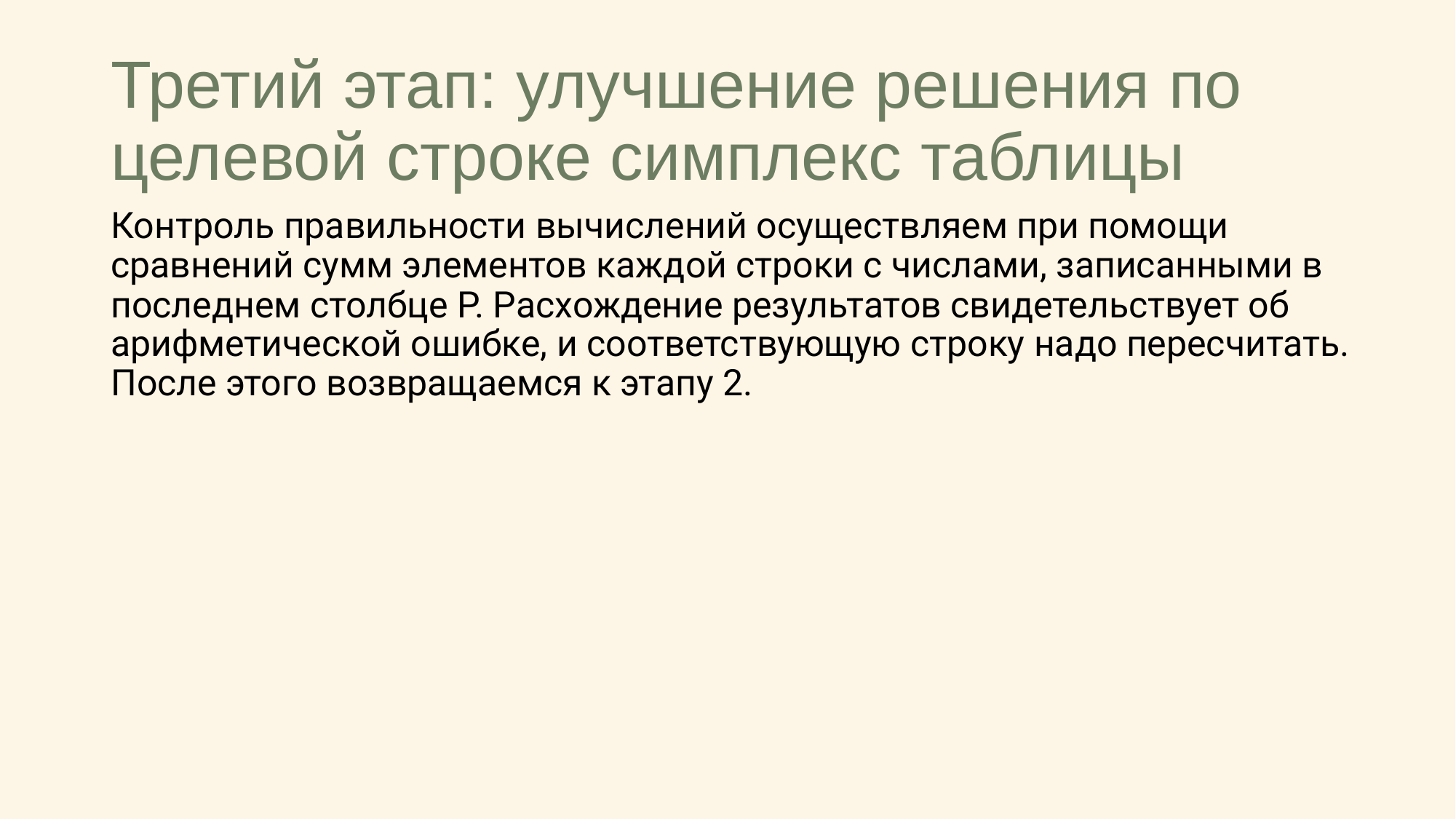

# Третий этап: улучшение решения по целевой строке симплекс таблицы
Контроль правильности вычислений осуществляем при помощи сравнений сумм элементов каждой строки с числами, записанными в последнем столбце P. Расхождение результатов свидетельствует об арифметической ошибке, и соответствующую строку надо пересчитать. После этого возвращаемся к этапу 2.